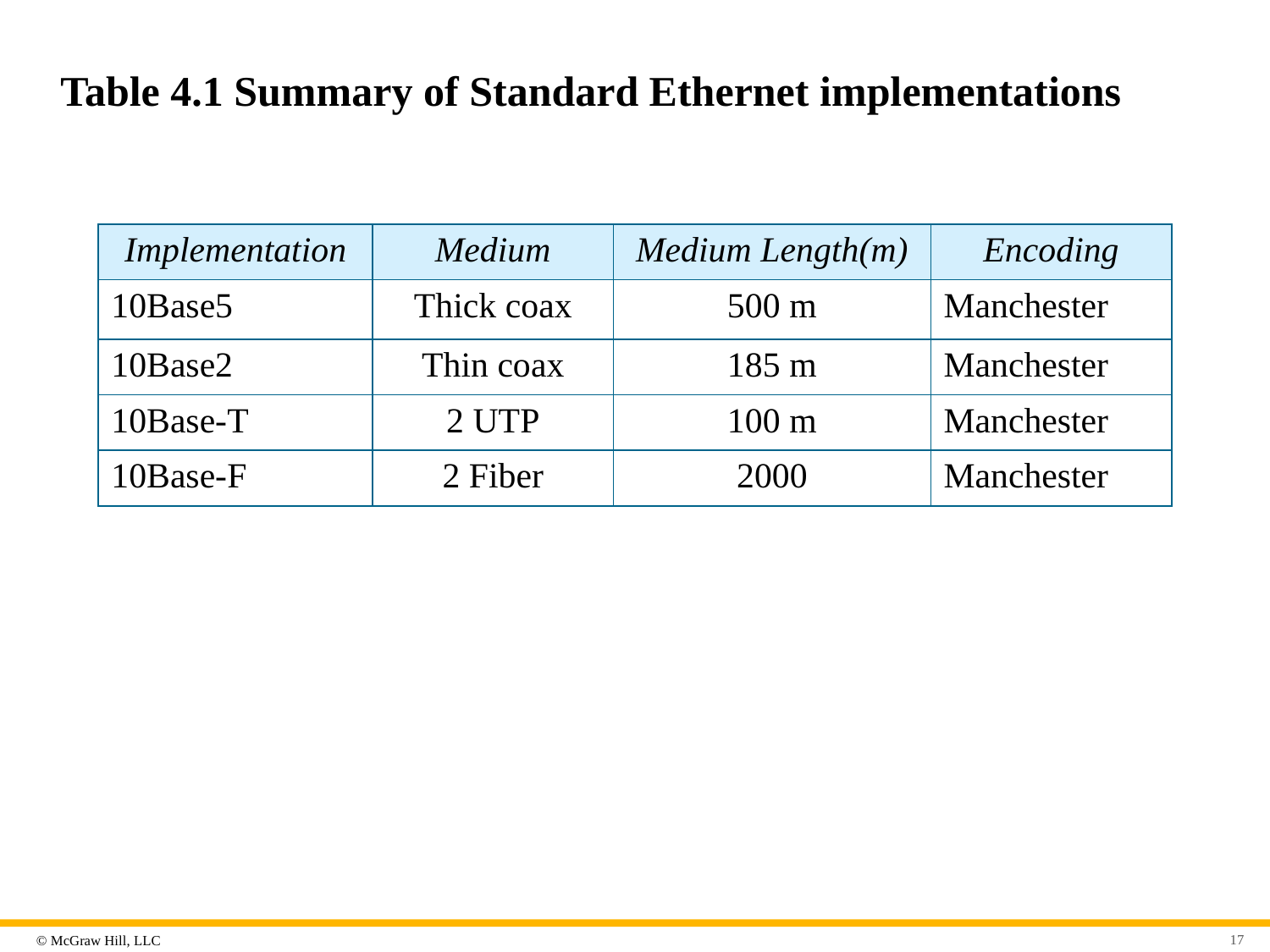

# Table 4.1 Summary of Standard Ethernet implementations
| Implementation | Medium | Medium Length(m) | Encoding |
| --- | --- | --- | --- |
| 10Base5 | Thick coax | 500 m | Manchester |
| 10Base2 | Thin coax | 185 m | Manchester |
| 10Base-T | 2 UTP | 100 m | Manchester |
| 10Base-F | 2 Fiber | 2000 | Manchester |
17